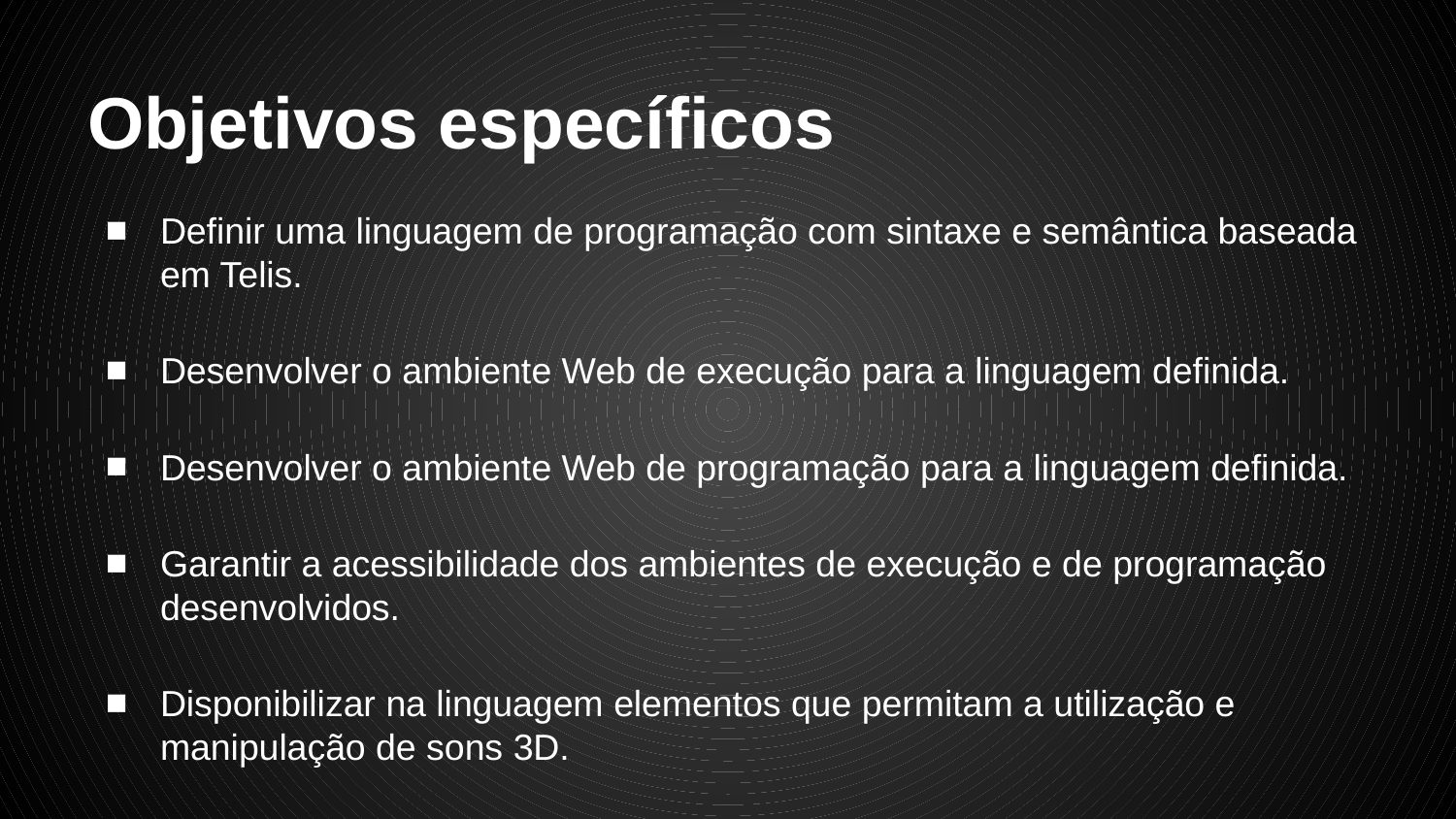

# Objetivos específicos
Definir uma linguagem de programação com sintaxe e semântica baseada em Telis.
Desenvolver o ambiente Web de execução para a linguagem definida.
Desenvolver o ambiente Web de programação para a linguagem definida.
Garantir a acessibilidade dos ambientes de execução e de programação desenvolvidos.
Disponibilizar na linguagem elementos que permitam a utilização e manipulação de sons 3D.